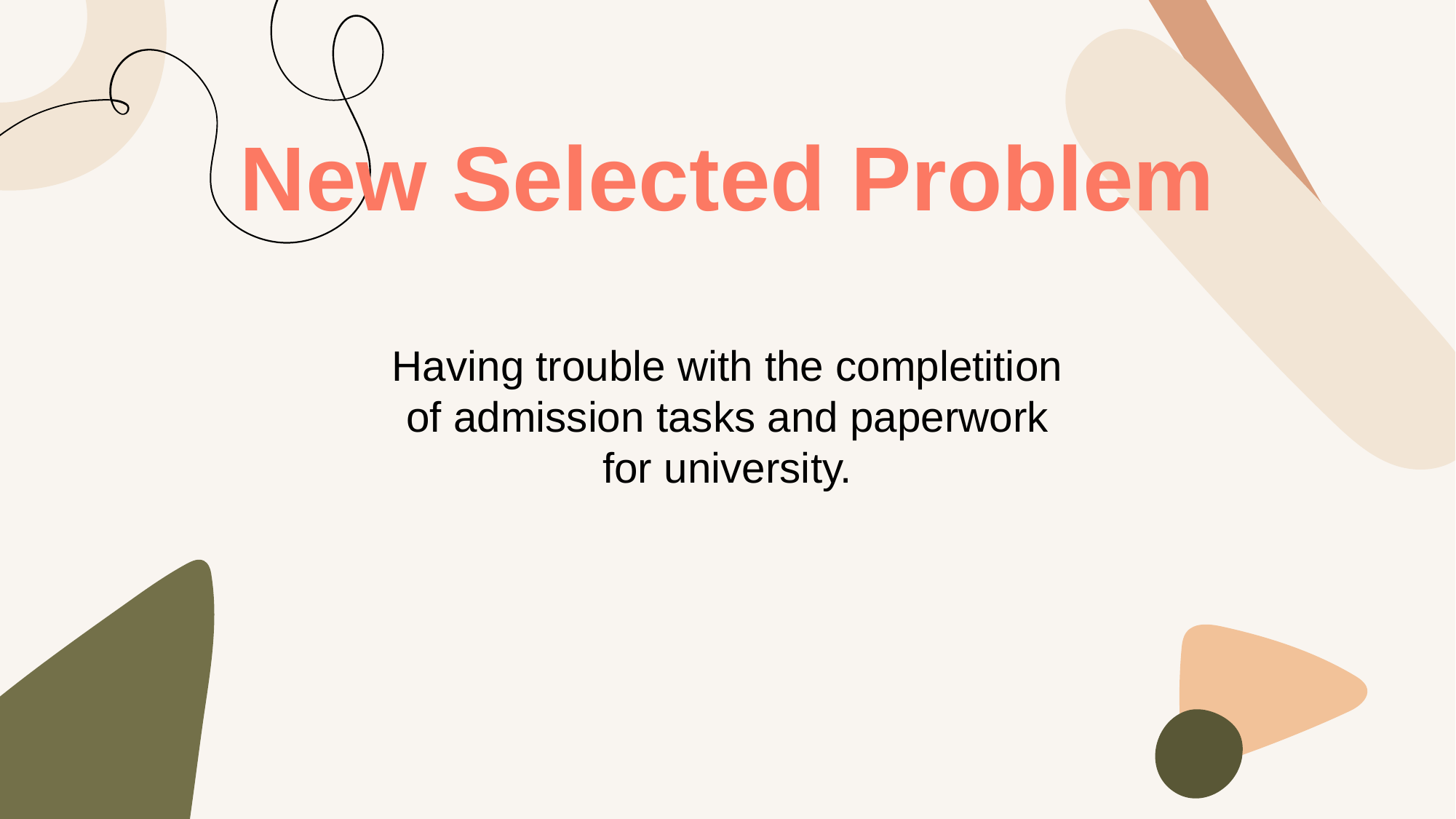

# New Selected Problem
Having trouble with the completition of admission tasks and paperwork for university.